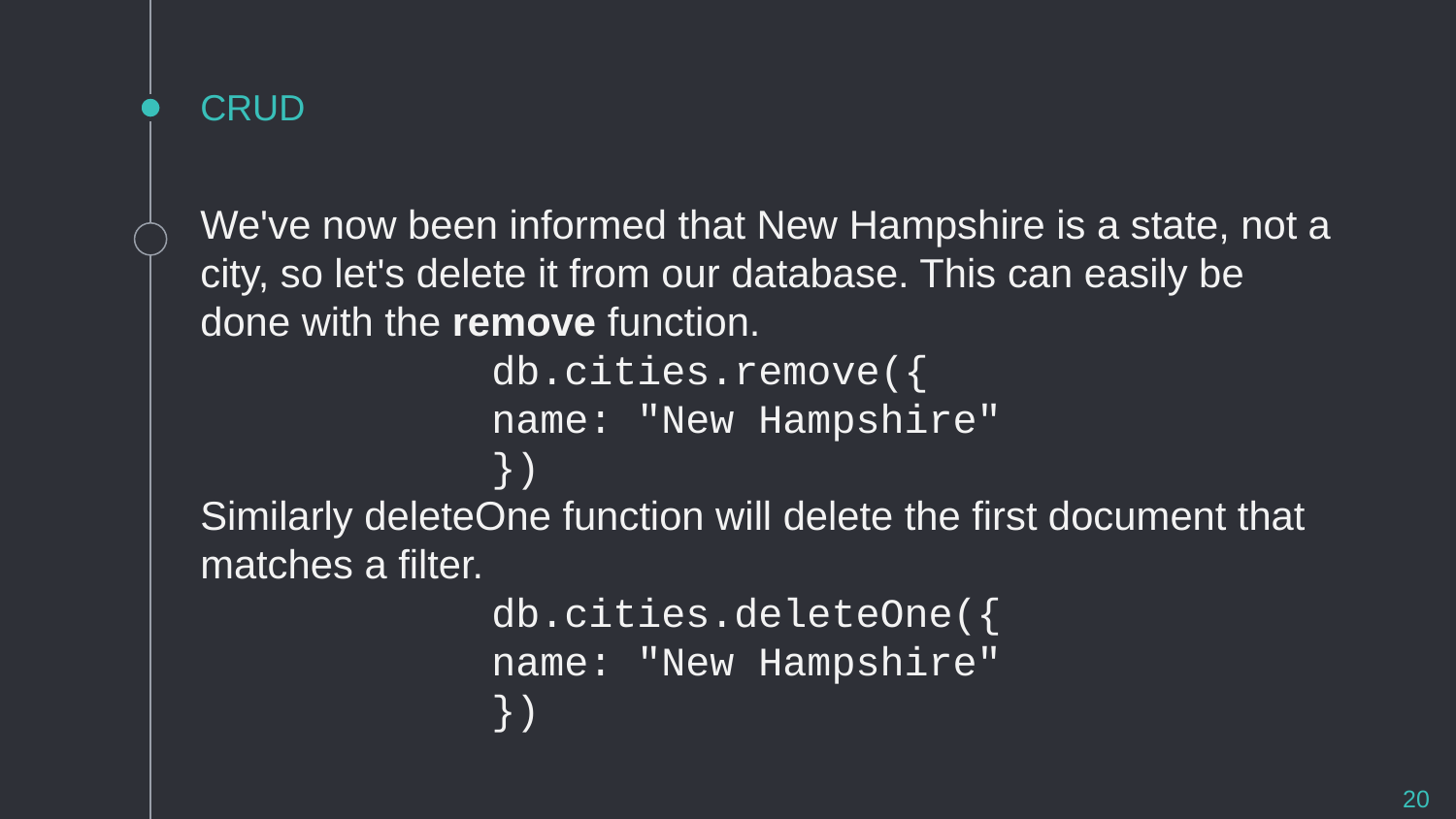

# CRUD
We've now been informed that New Hampshire is a state, not a city, so let's delete it from our database. This can easily be done with the remove function.
db.cities.remove({
name: "New Hampshire"
})
Similarly deleteOne function will delete the first document that matches a filter.
db.cities.deleteOne({
name: "New Hampshire"
})
20